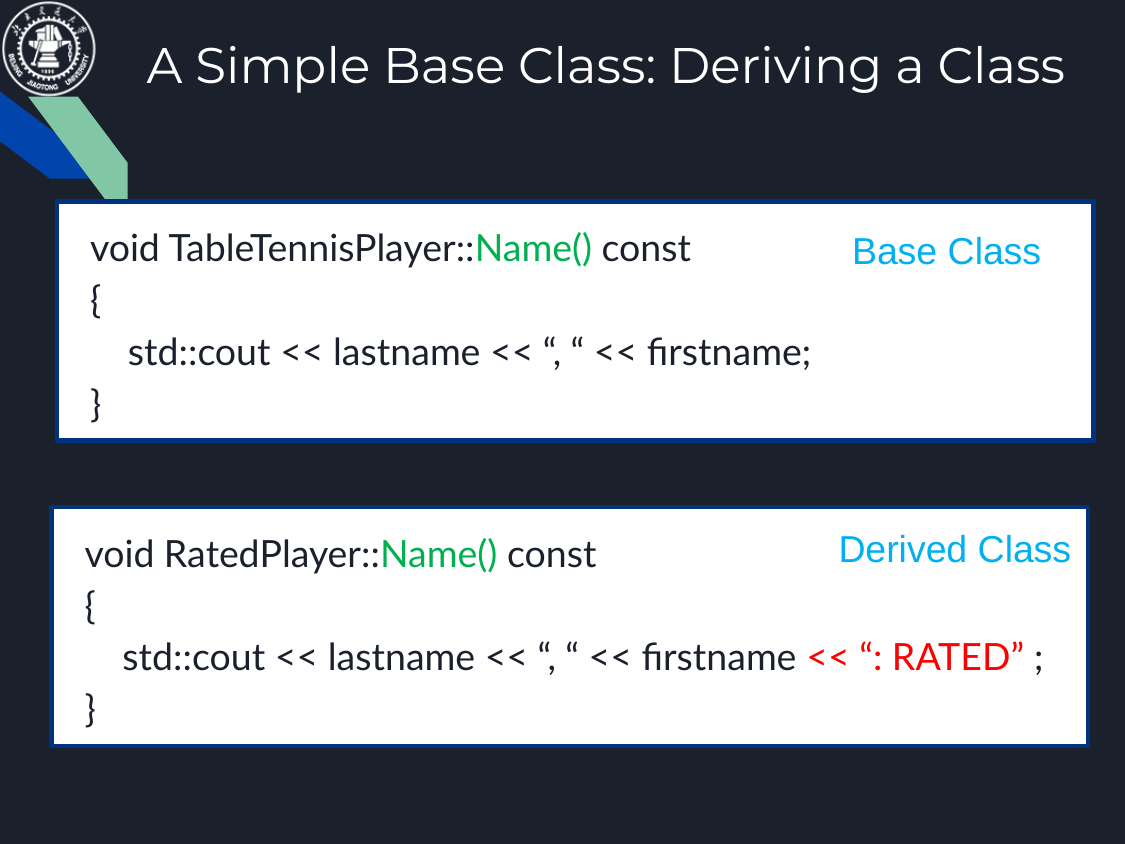

# A Simple Base Class: Deriving a Class
void TableTennisPlayer::Name() const
{
    std::cout << lastname << “, “ << firstname;
}
Base Class
void RatedPlayer::Name() const
{
    std::cout << lastname << “, “ << firstname << “: RATED” ;
}
Derived Class